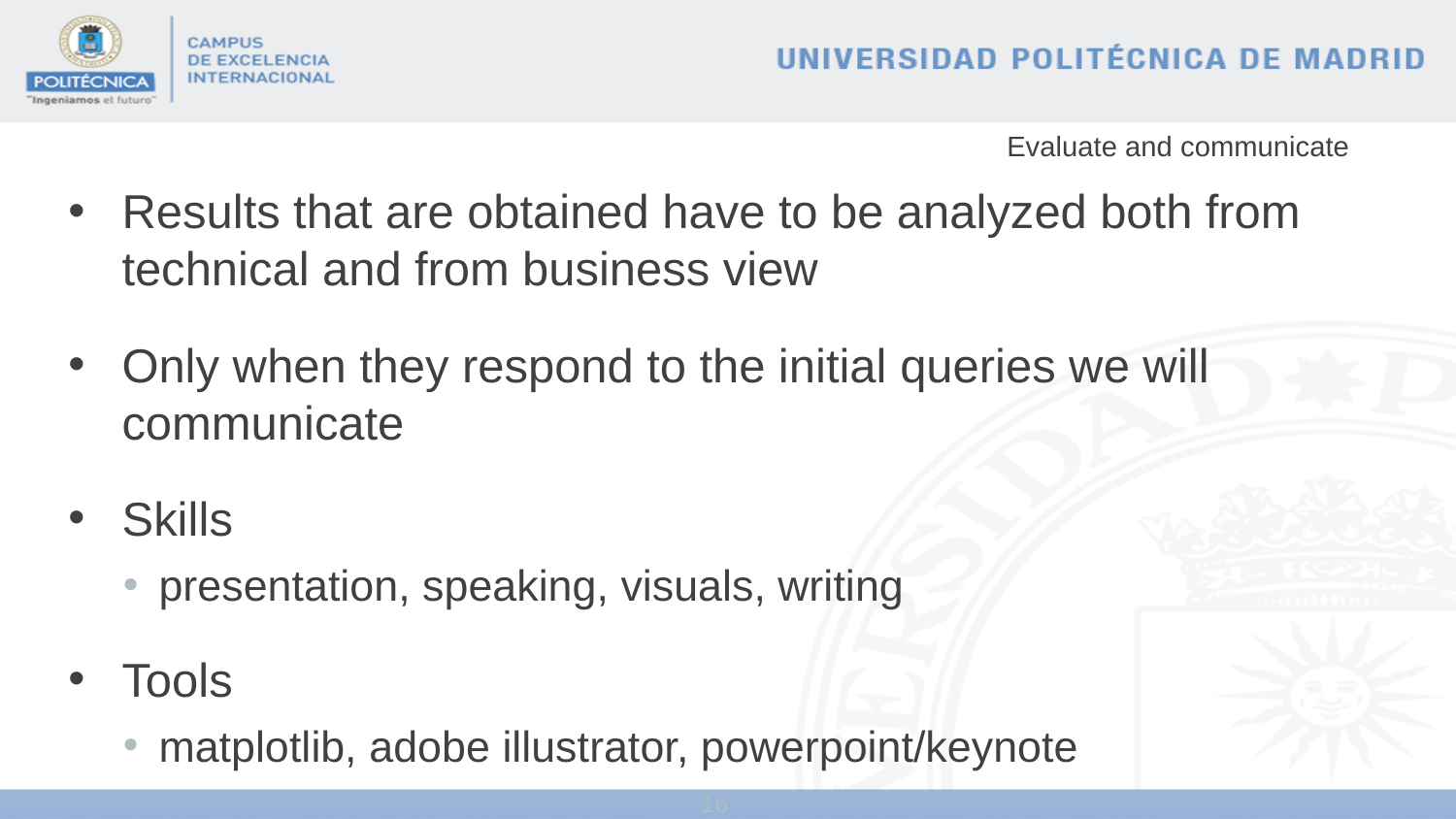

# Evaluate and communicate
Results that are obtained have to be analyzed both from technical and from business view
Only when they respond to the initial queries we will communicate
Skills
presentation, speaking, visuals, writing
Tools
matplotlib, adobe illustrator, powerpoint/keynote

16